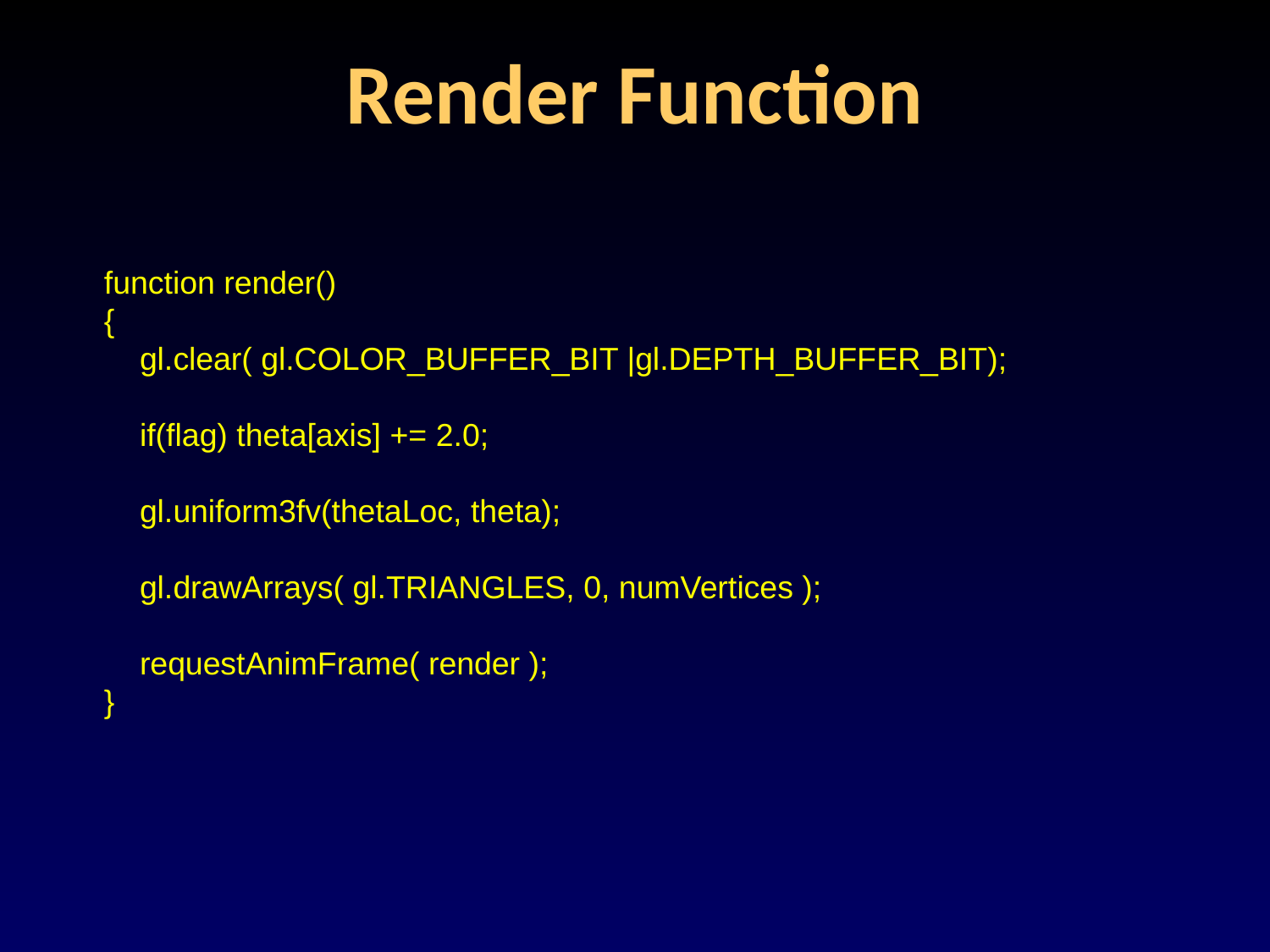

# Render Function
function render()
{
    gl.clear( gl.COLOR_BUFFER_BIT |gl.DEPTH_BUFFER_BIT);

    if(flag) theta[axis] += 2.0;

    gl.uniform3fv(thetaLoc, theta);

    gl.drawArrays( gl.TRIANGLES, 0, numVertices );

    requestAnimFrame( render );
}